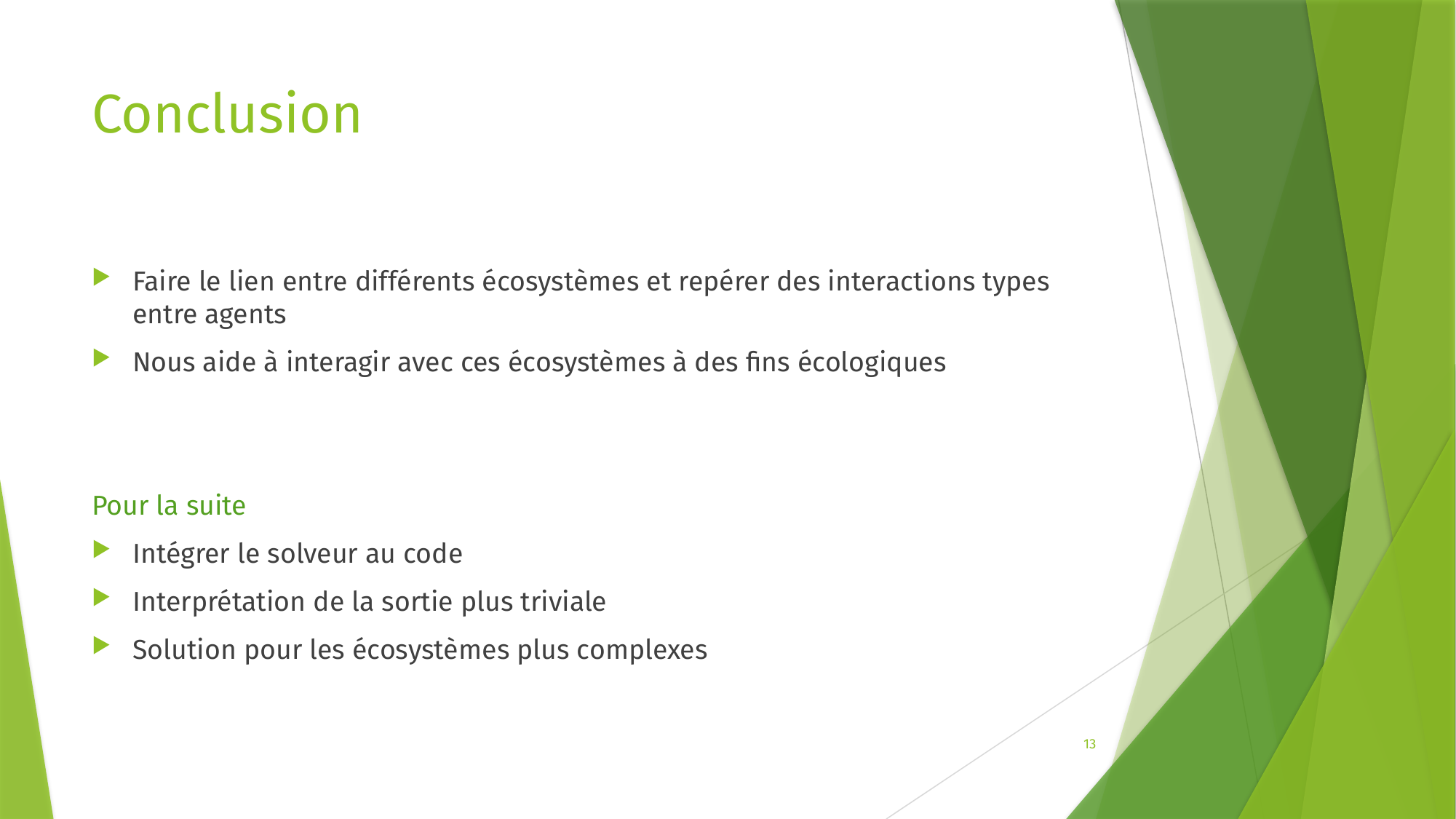

# Conclusion
Faire le lien entre différents écosystèmes et repérer des interactions types entre agents
Nous aide à interagir avec ces écosystèmes à des fins écologiques

Pour la suite
Intégrer le solveur au code
Interprétation de la sortie plus triviale
Solution pour les écosystèmes plus complexes

13